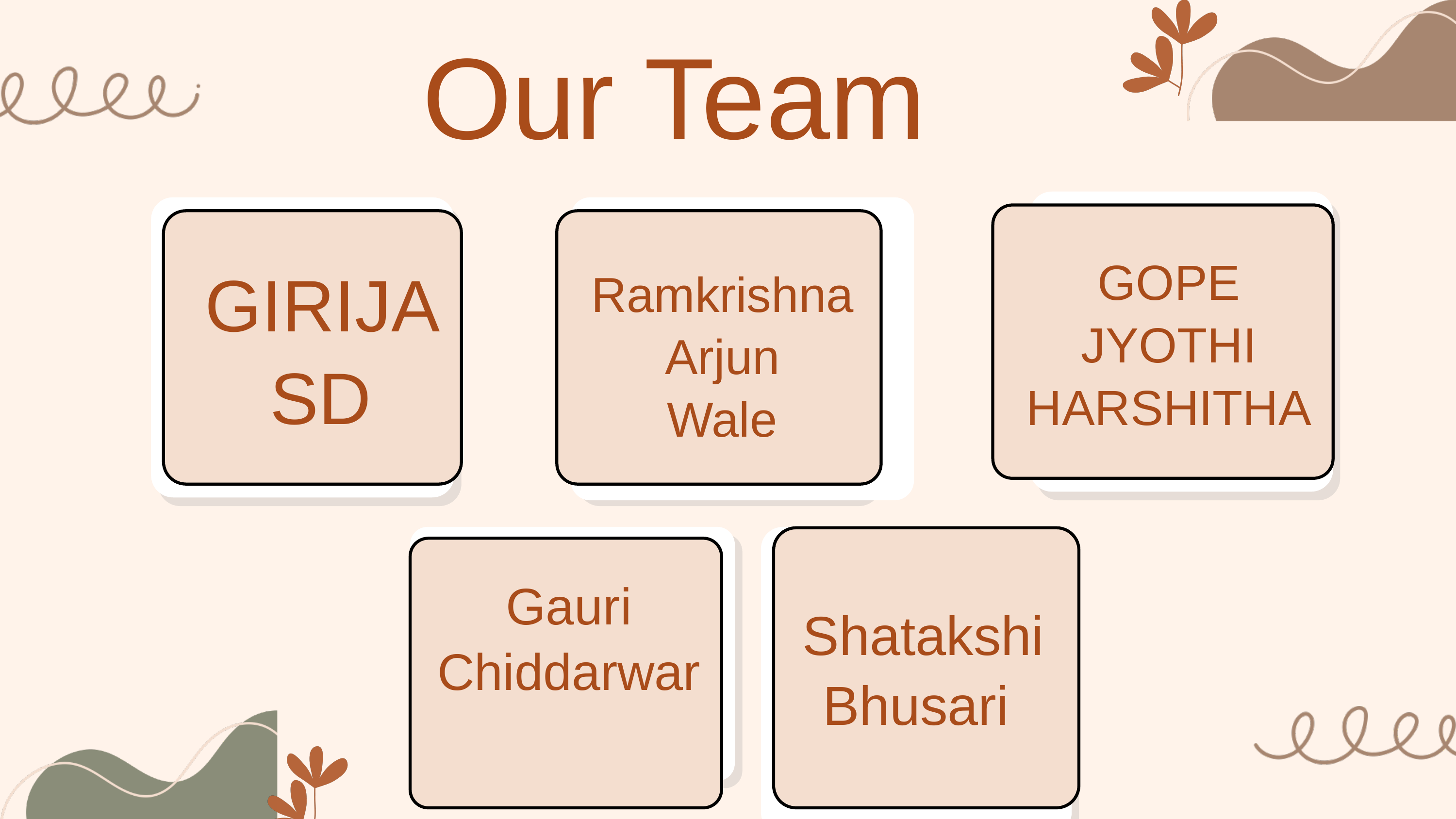

Our Team

GOPE JYOTHI HARSHITHA
GIRIJA SD
Ramkrishna Arjun
Wale

Gauri Chiddarwar
Shatakshi Bhusari